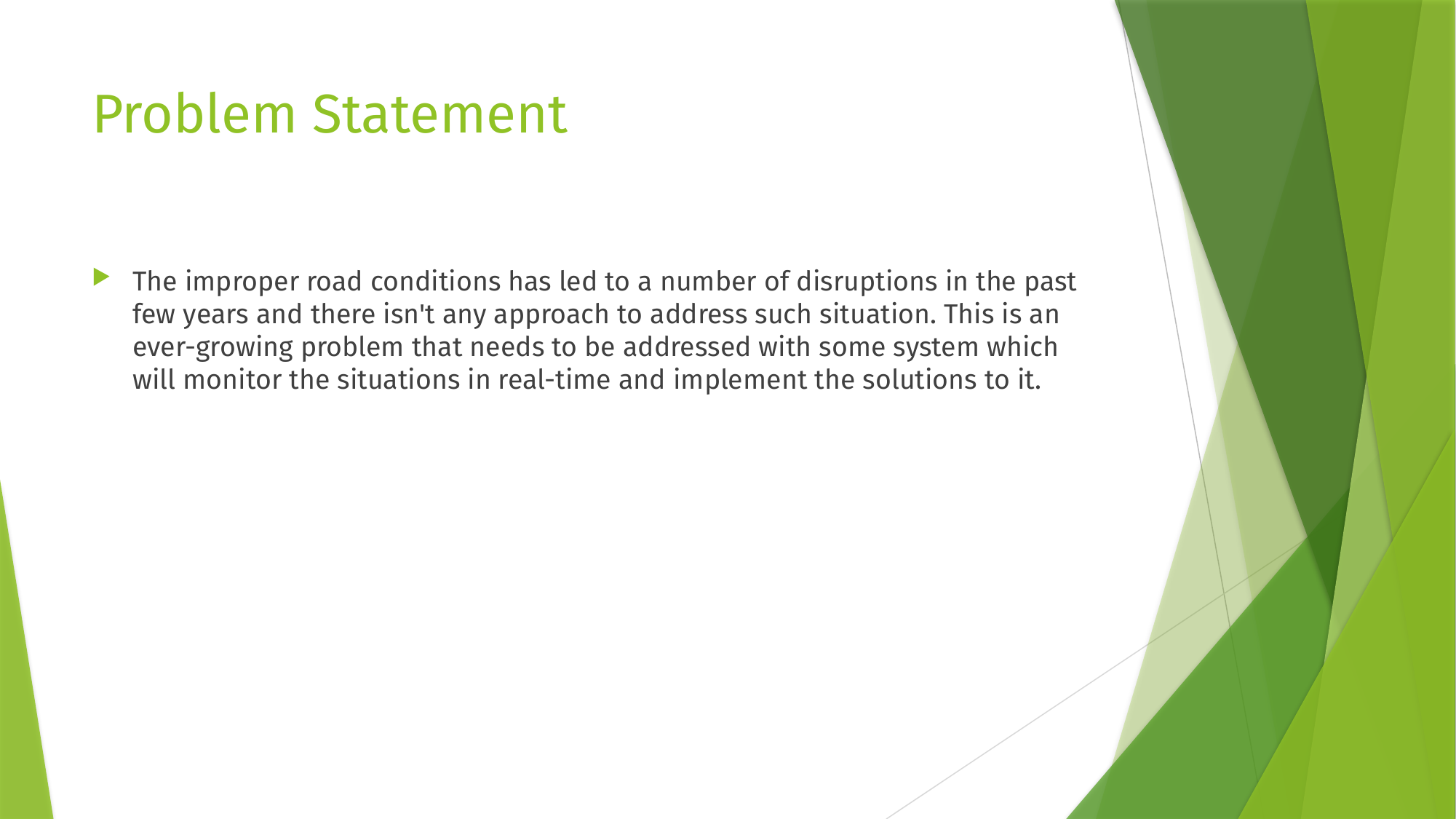

# Problem Statement
The improper road conditions has led to a number of disruptions in the past few years and there isn't any approach to address such situation. This is an ever-growing problem that needs to be addressed with some system which will monitor the situations in real-time and implement the solutions to it.